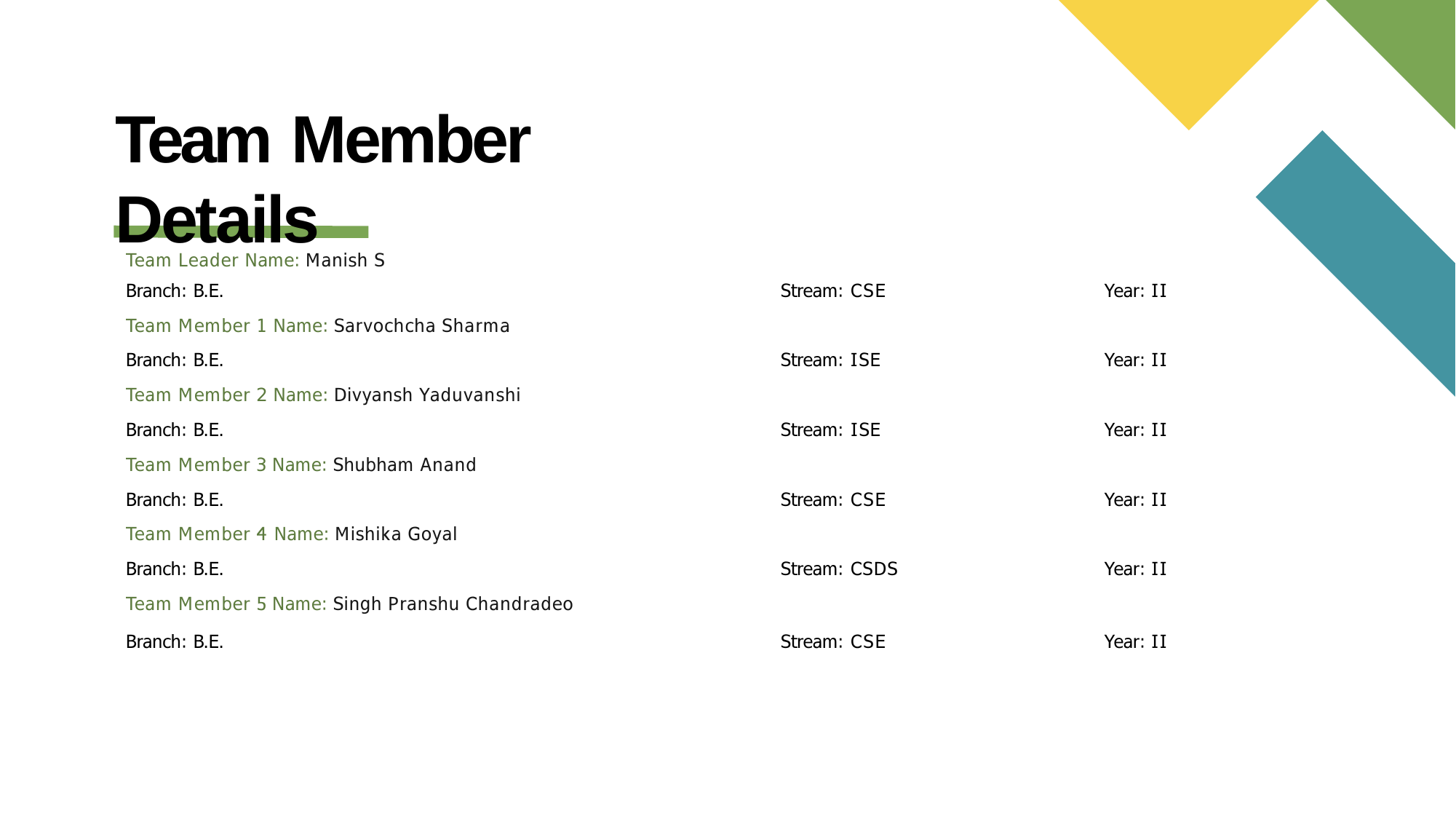

# Team Member Details

| Team Leader Name: Manish S |  |  |
| --- | --- | --- |
| Branch: B.E. | Stream: CSE | Year: II |
| Team Member 1 Name: Sarvochcha Sharma |  |  |
| Branch: B.E. | Stream: ISE | Year: II |
| Team Member 2 Name: Divyansh Yaduvanshi |  |  |
| Branch: B.E. | Stream: ISE | Year: II |
| Team Member 3 Name: Shubham Anand |  |  |
| Branch: B.E. | Stream: CSE | Year: II |
| Team Member 4 Name: Mishika Goyal |  |  |
| Branch: B.E. | Stream: CSDS | Year: II |
| Team Member 5 Name: Singh Pranshu Chandradeo |  |  |
| Branch: B.E. | Stream: CSE | Year: II |